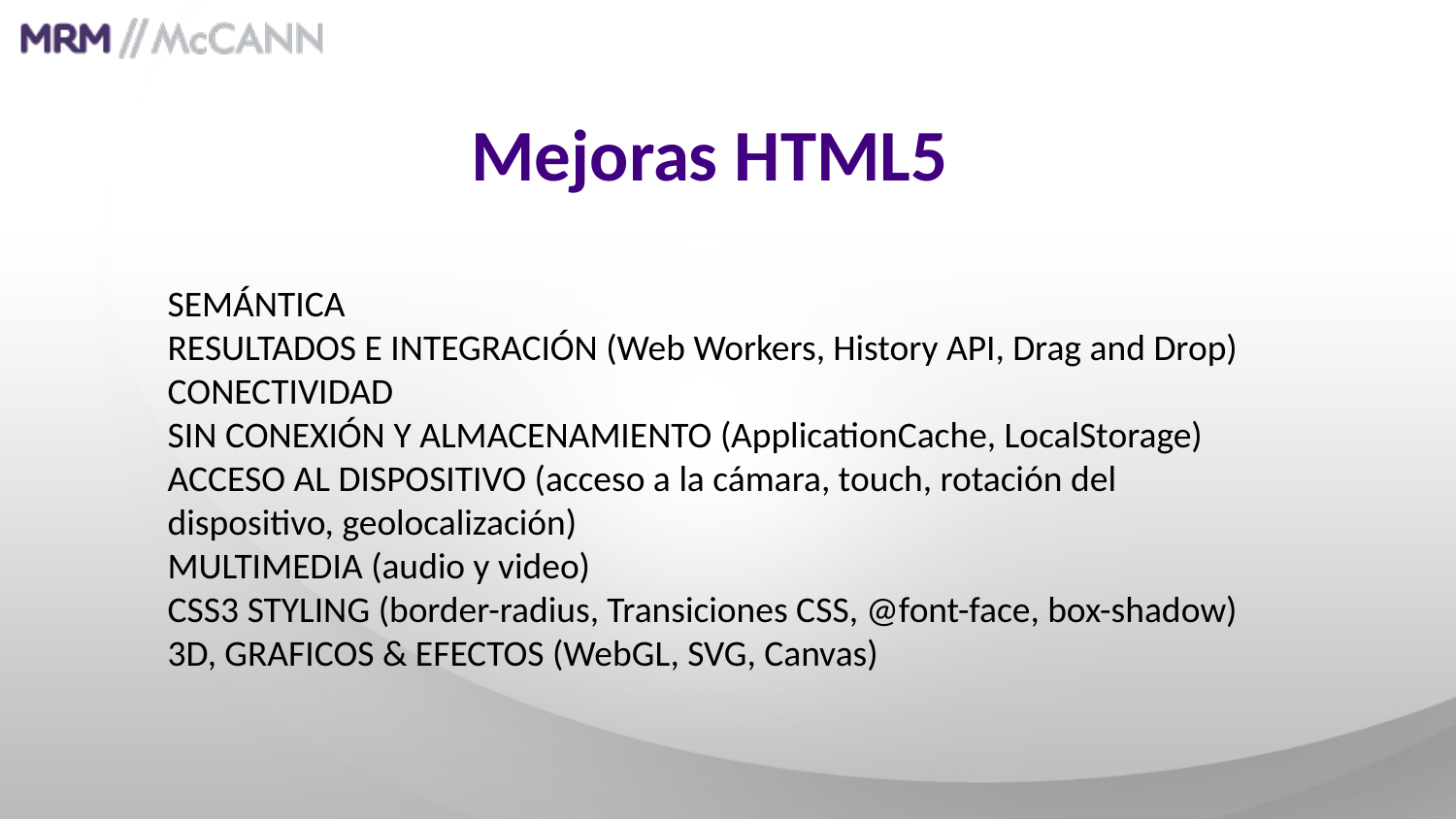

Mejoras HTML5
SEMÁNTICA
RESULTADOS E INTEGRACIÓN (Web Workers, History API, Drag and Drop)
CONECTIVIDAD
SIN CONEXIÓN Y ALMACENAMIENTO (ApplicationCache, LocalStorage)
ACCESO AL DISPOSITIVO (acceso a la cámara, touch, rotación del dispositivo, geolocalización)
MULTIMEDIA (audio y video)
CSS3 STYLING (border-radius, Transiciones CSS, @font-face, box-shadow)
3D, GRAFICOS & EFECTOS (WebGL, SVG, Canvas)